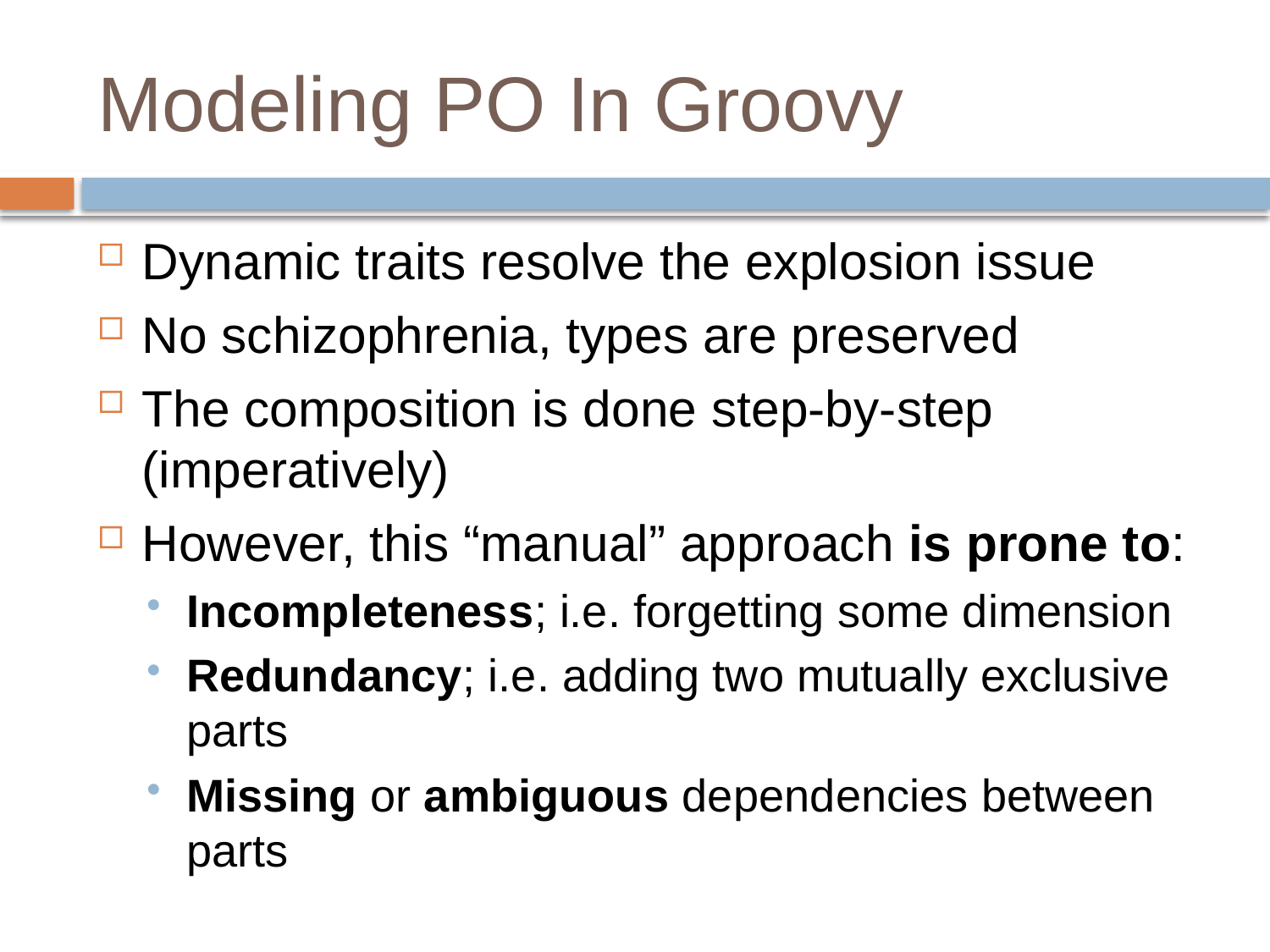

# Modeling PO In Groovy
Dynamic traits resolve the explosion issue
No schizophrenia, types are preserved
The composition is done step-by-step (imperatively)
However, this “manual” approach is prone to:
Incompleteness; i.e. forgetting some dimension
Redundancy; i.e. adding two mutually exclusive parts
Missing or ambiguous dependencies between parts